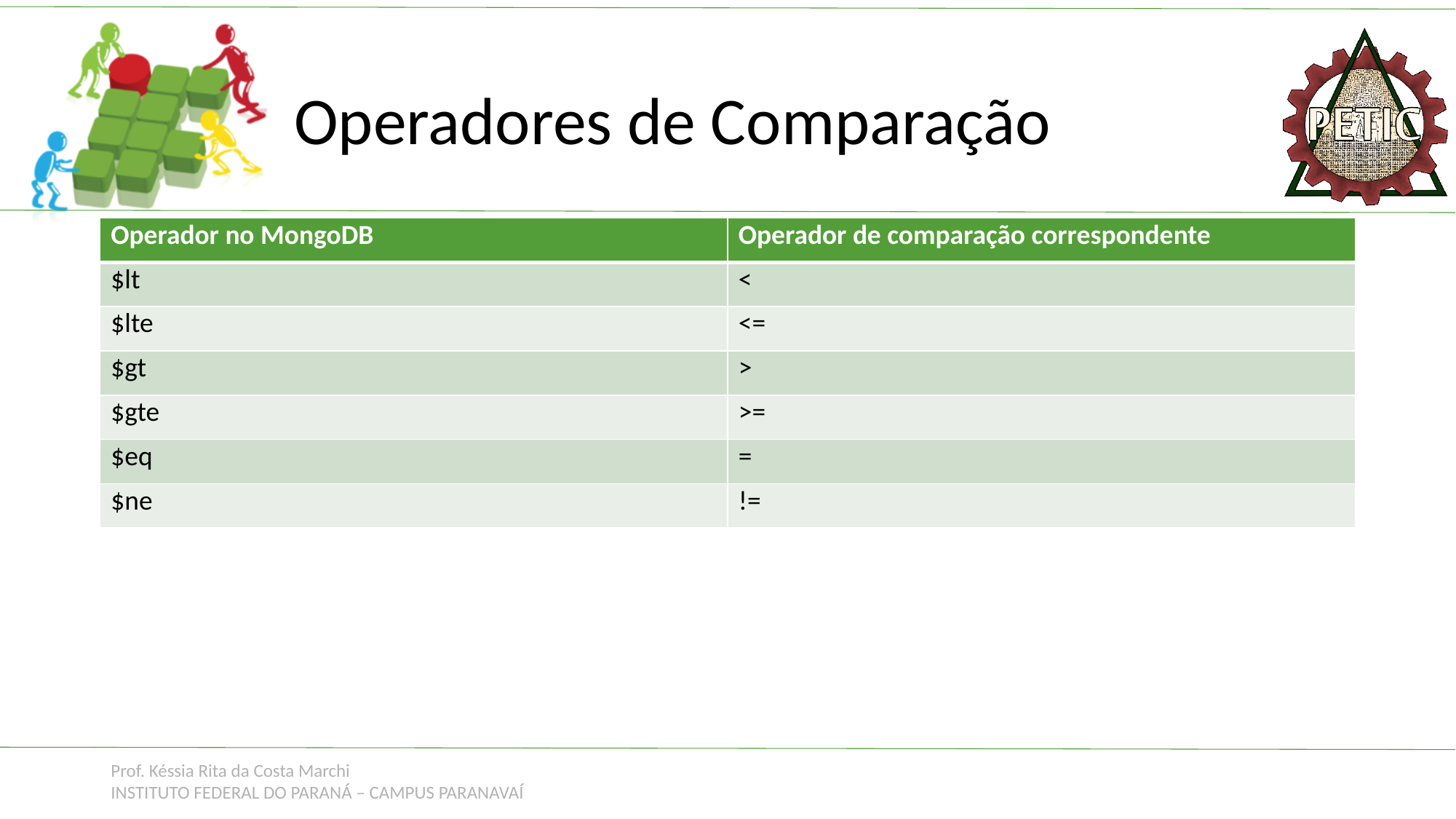

# Operadores de Comparação
| Operador no MongoDB | Operador de comparação correspondente |
| --- | --- |
| $lt | < |
| $lte | <= |
| $gt | > |
| $gte | >= |
| $eq | = |
| $ne | != |
Prof. Késsia Rita da Costa Marchi
INSTITUTO FEDERAL DO PARANÁ – CAMPUS PARANAVAÍ